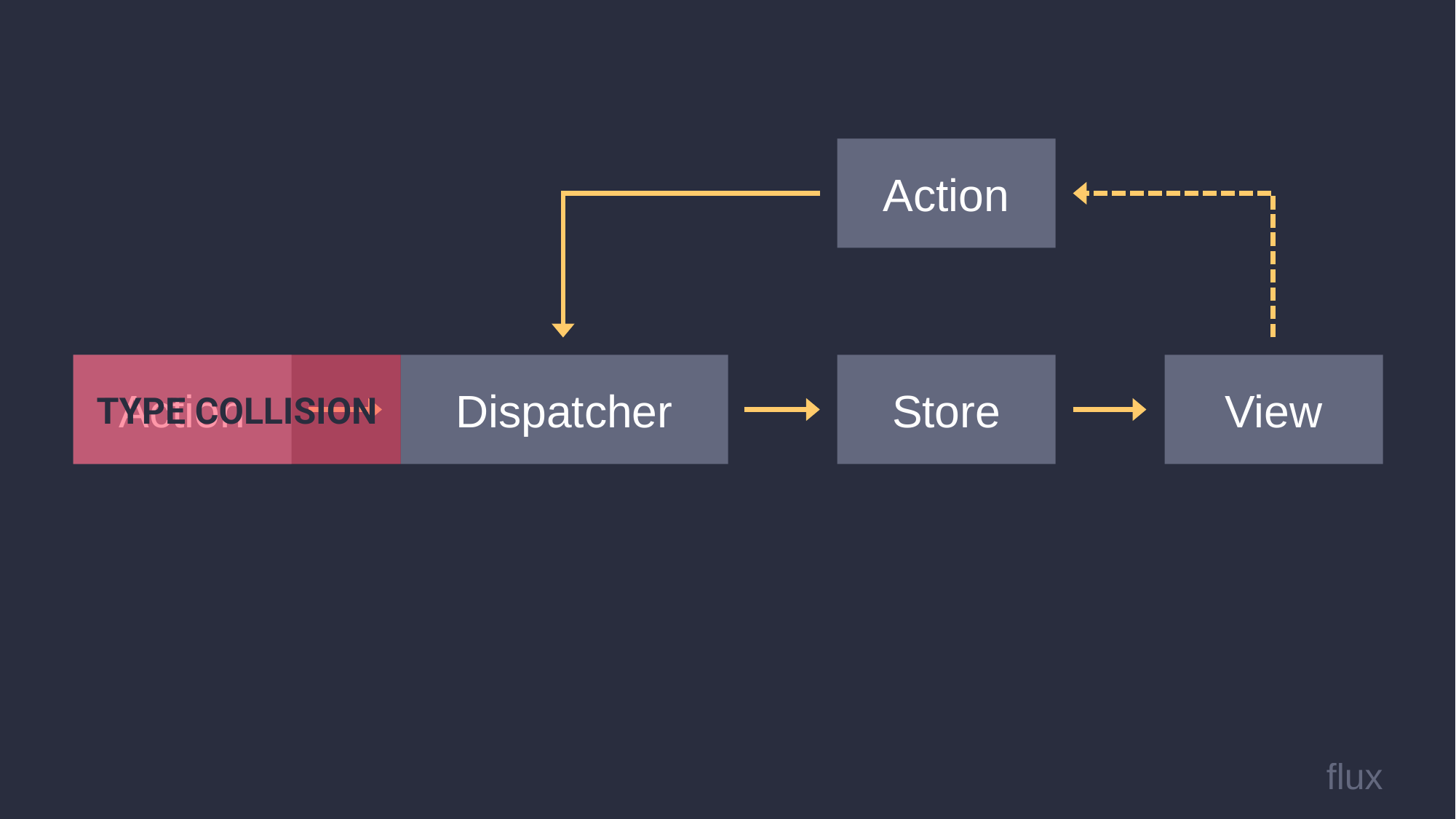

Action

Action
TYPE COLLISION
Dispatcher
Store
View
flux